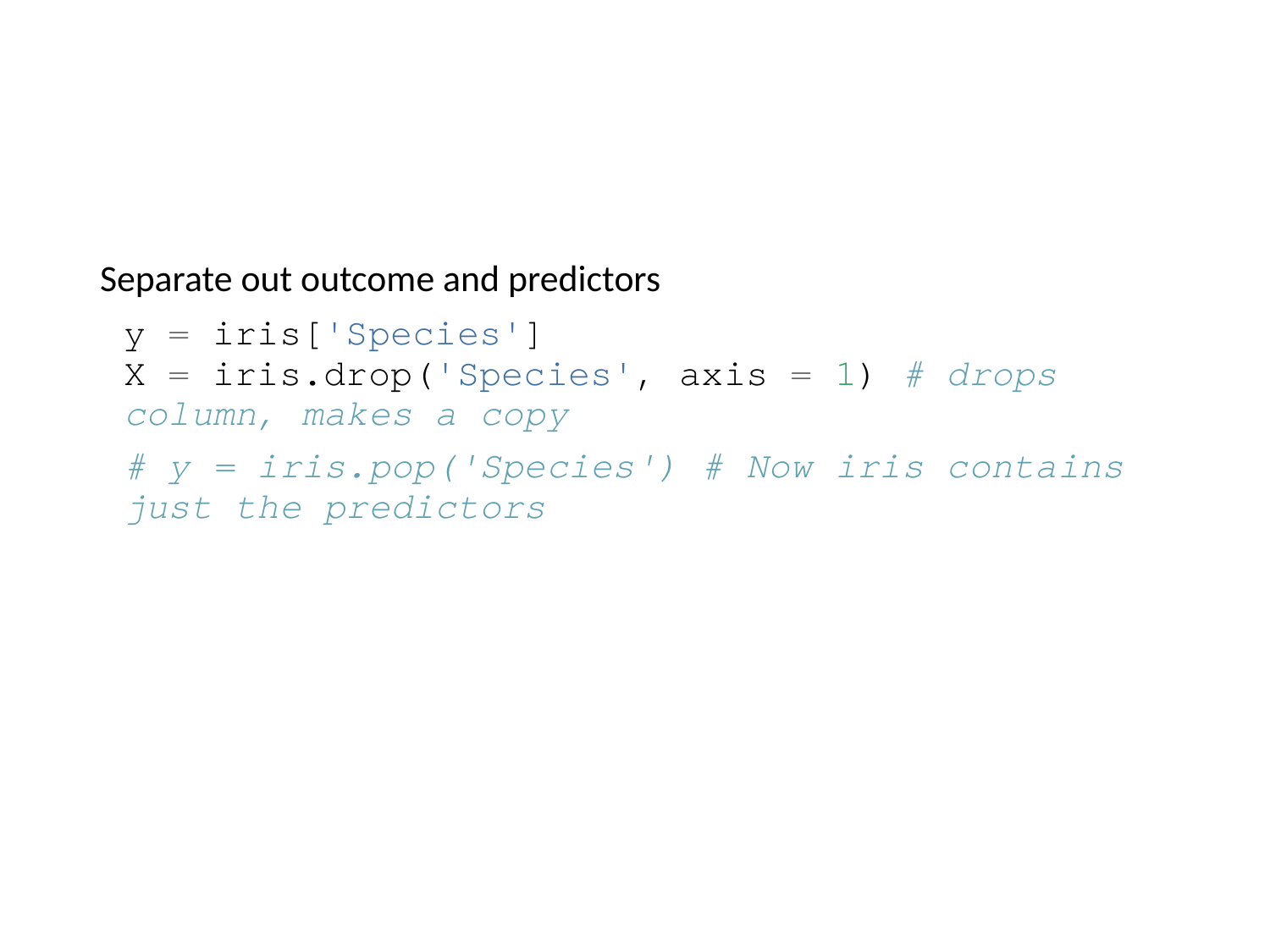

Separate out outcome and predictors
y = iris['Species']
X = iris.drop('Species', axis = 1) # drops column, makes a copy
# y = iris.pop('Species') # Now iris contains just the predictors